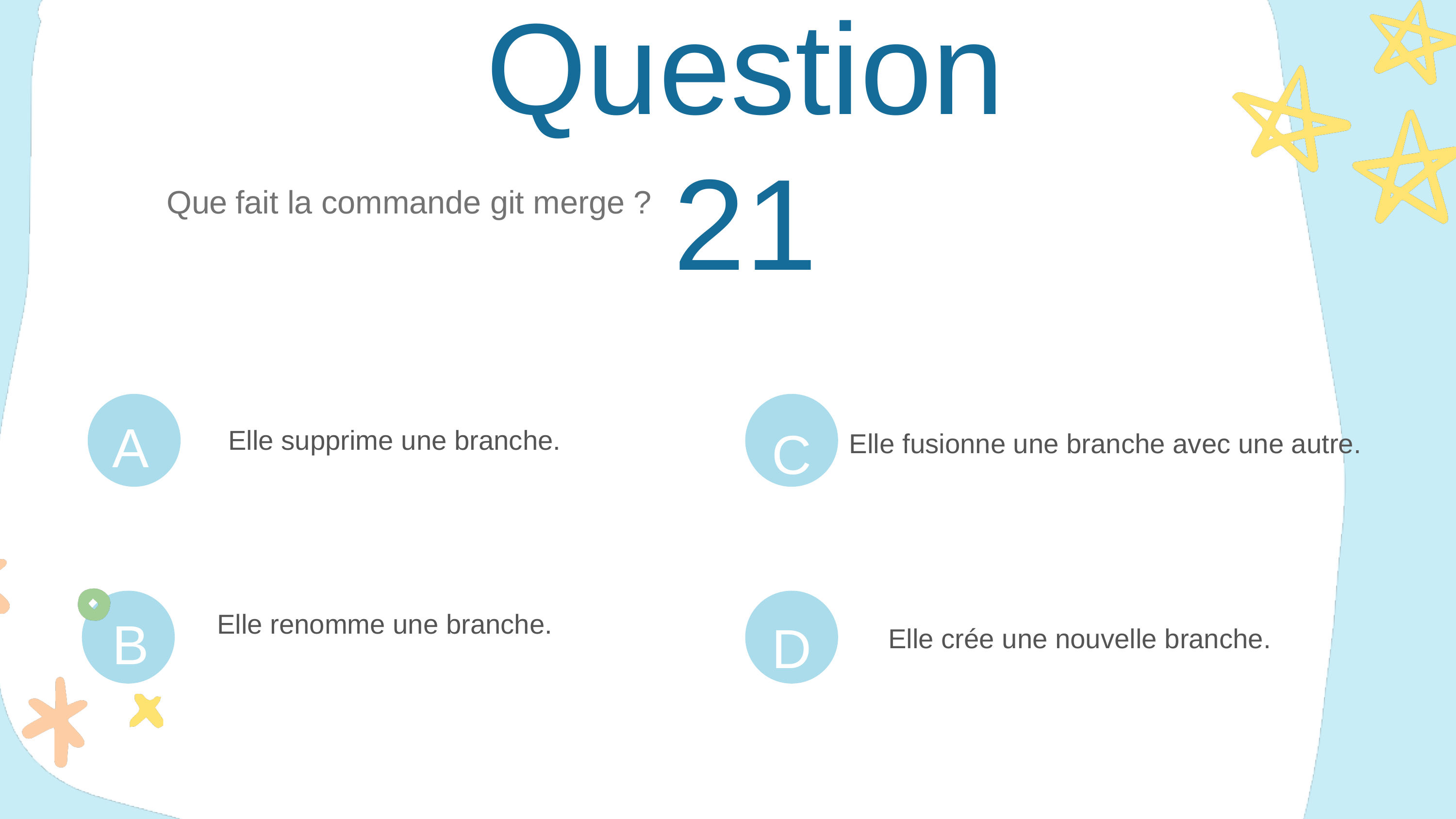

Question 21
Que fait la commande git merge ?

A

C
Elle supprime une branche.

Elle fusionne une branche avec une autre.

B

D
Elle renomme une branche.

 Elle crée une nouvelle branche.